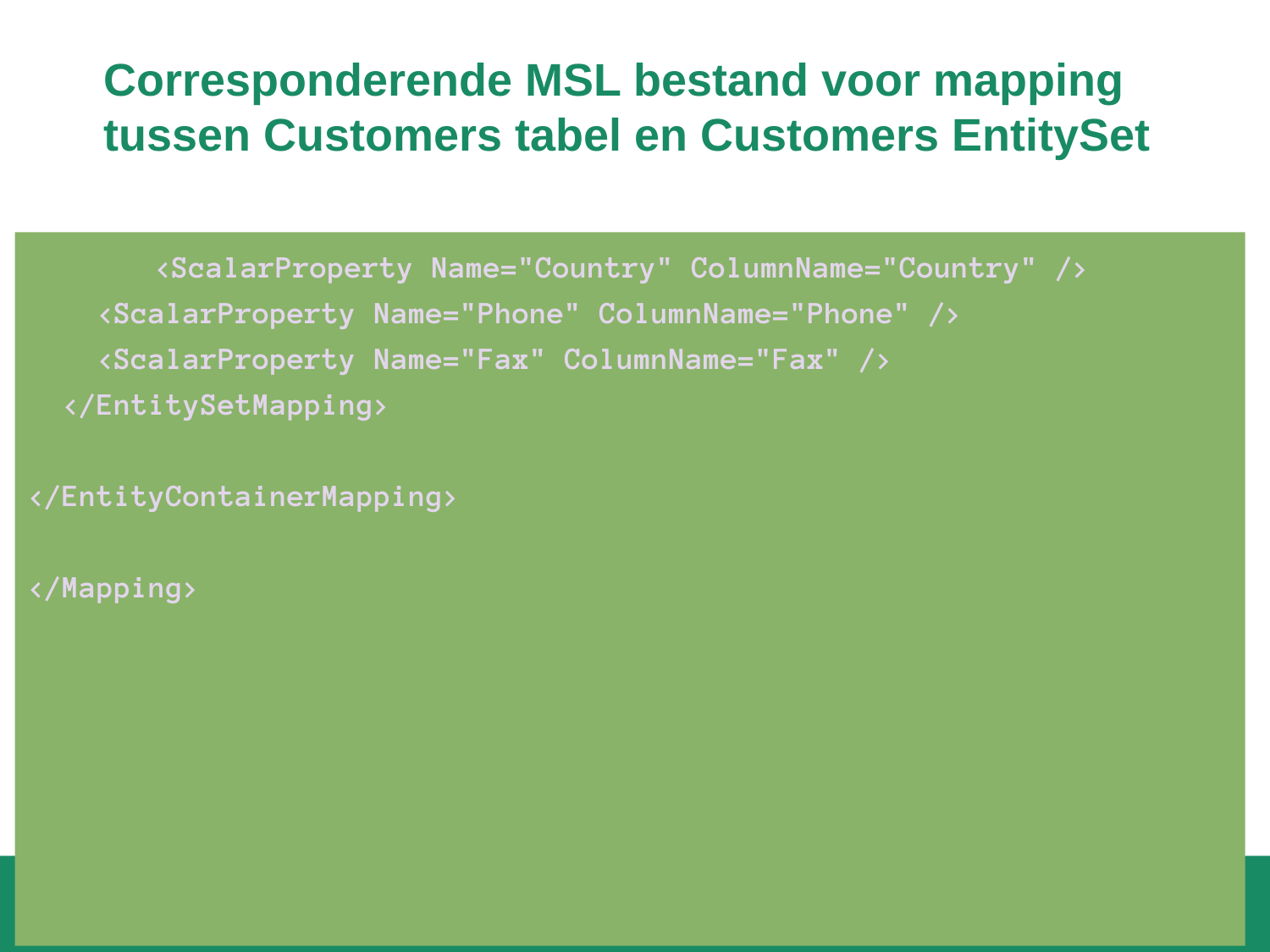

# Corresponderende MSL bestand voor mapping tussen Customers tabel en Customers EntitySet
	<ScalarProperty Name="Country" ColumnName="Country" />
    <ScalarProperty Name="Phone" ColumnName="Phone" />
    <ScalarProperty Name="Fax" ColumnName="Fax" />
  </EntitySetMapping>
    
</EntityContainerMapping>
  
</Mapping>
30